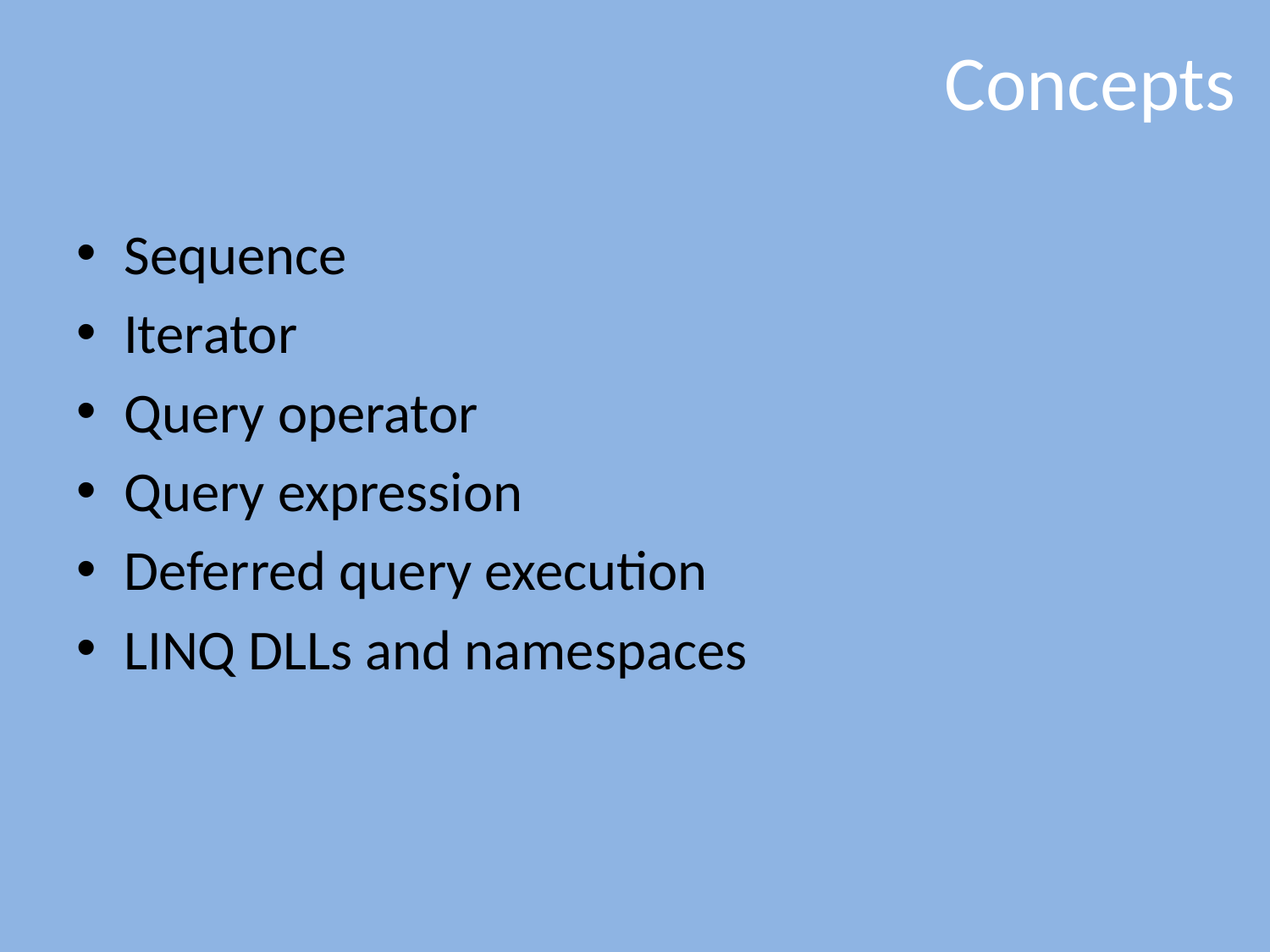

# Concepts
Sequence
Iterator
Query operator
Query expression
Deferred query execution
LINQ DLLs and namespaces